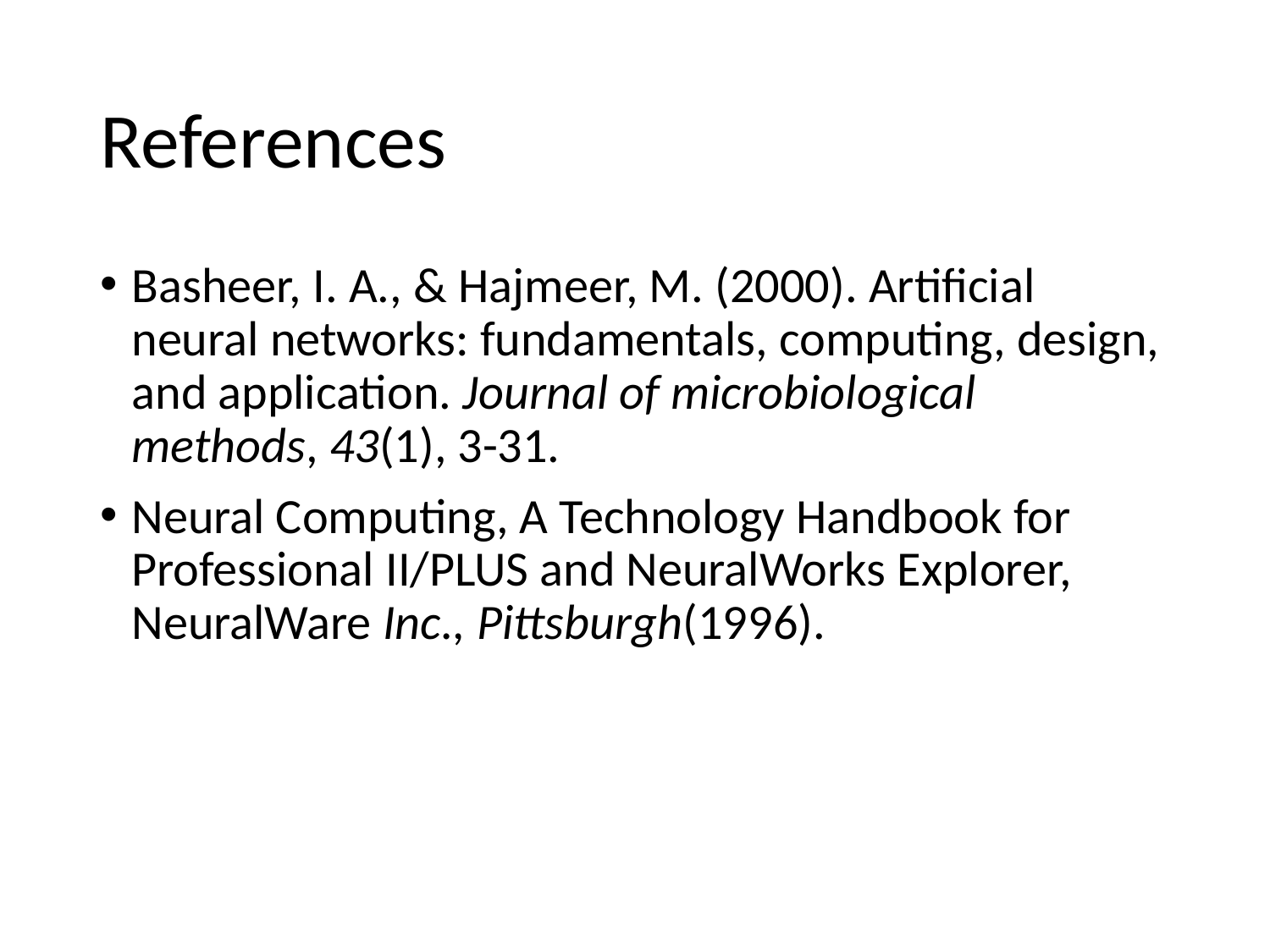

# References
Basheer, I. A., & Hajmeer, M. (2000). Artificial neural networks: fundamentals, computing, design, and application. Journal of microbiological methods, 43(1), 3-31.
Neural Computing, A Technology Handbook for Professional II/PLUS and NeuralWorks Explorer, NeuralWare Inc., Pittsburgh(1996).